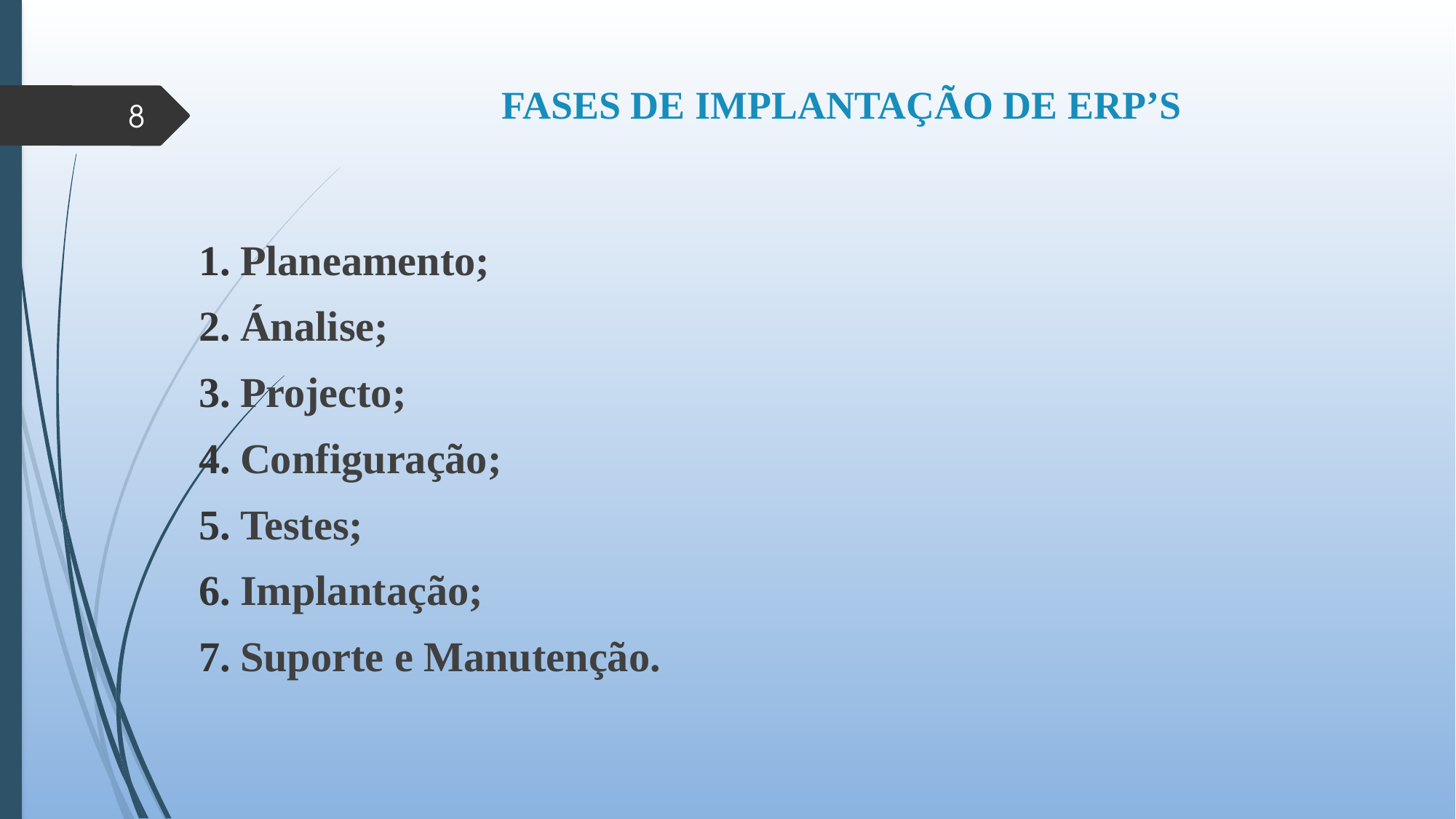

# FASES DE IMPLANTAÇÃO DE ERP’S
8
Planeamento;
Ánalise;
Projecto;
Configuração;
Testes;
Implantação;
Suporte e Manutenção.